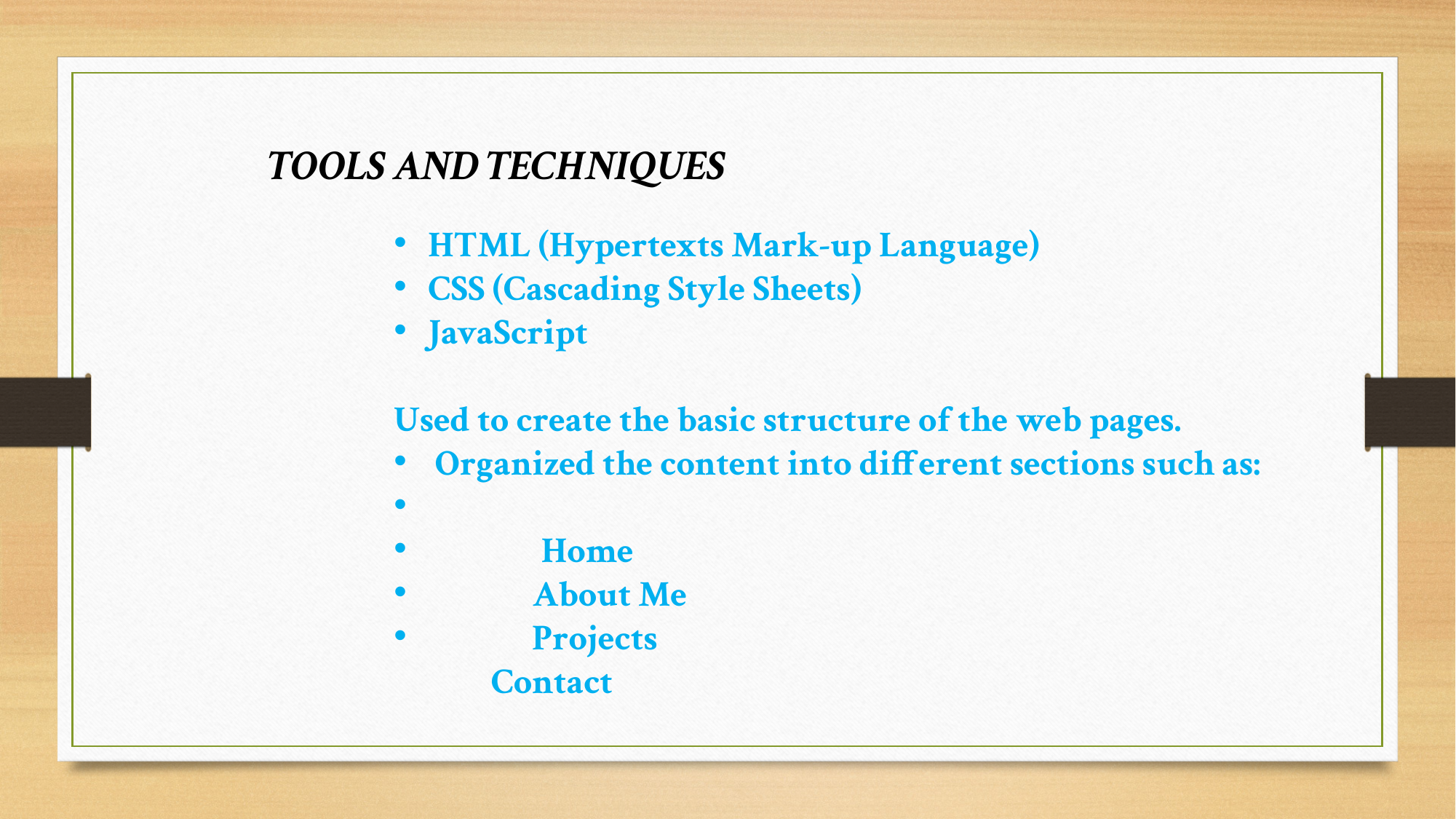

TOOLS AND TECHNIQUES
HTML (Hypertexts Mark-up Language)
CSS (Cascading Style Sheets)
JavaScript

Used to create the basic structure of the web pages.
Organized the content into different sections such as:

             Home
             About Me
             Projects
             Contact